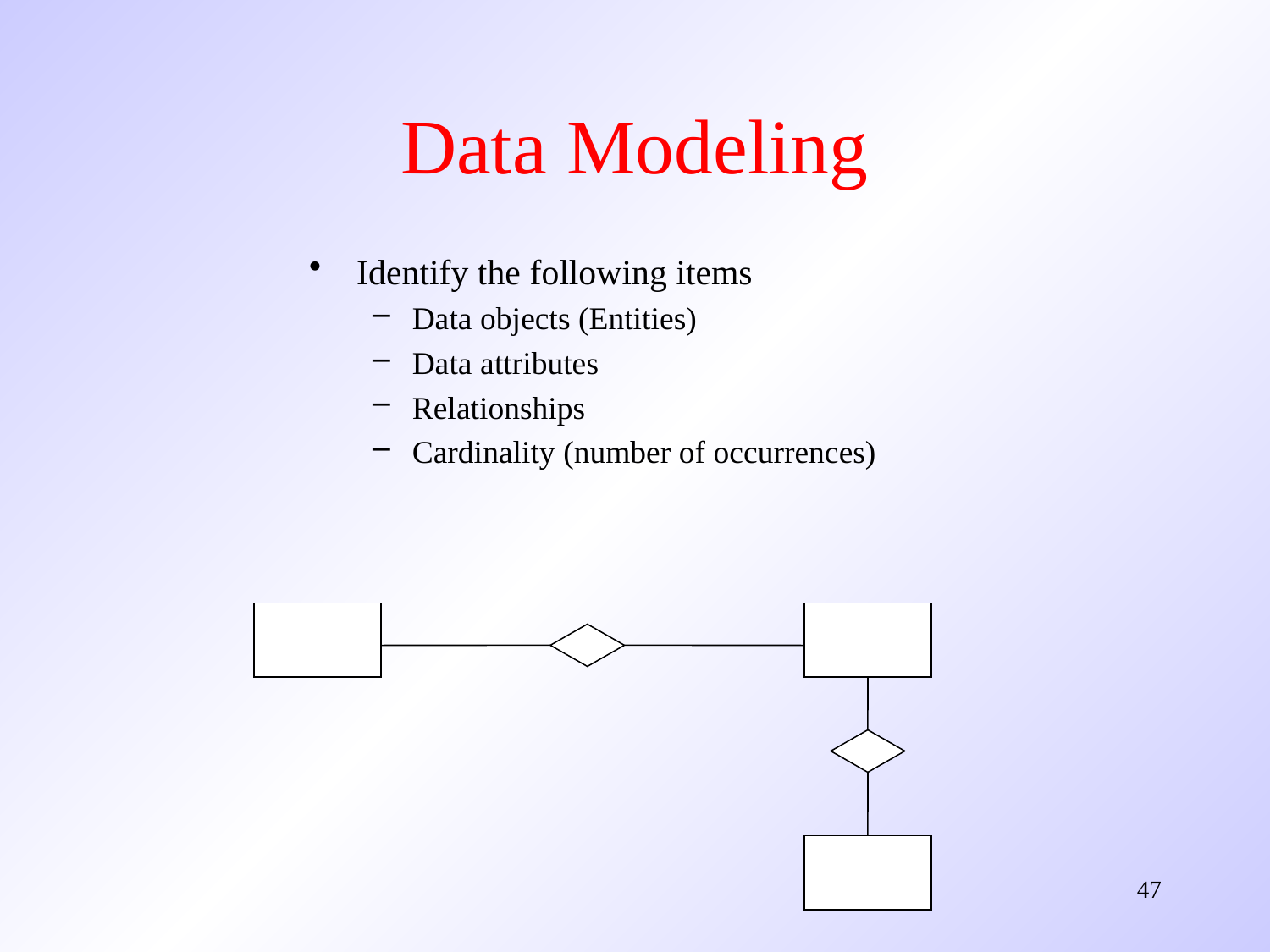

# Data Modeling
Identify the following items
Data objects (Entities)
Data attributes
Relationships
Cardinality (number of occurrences)

47